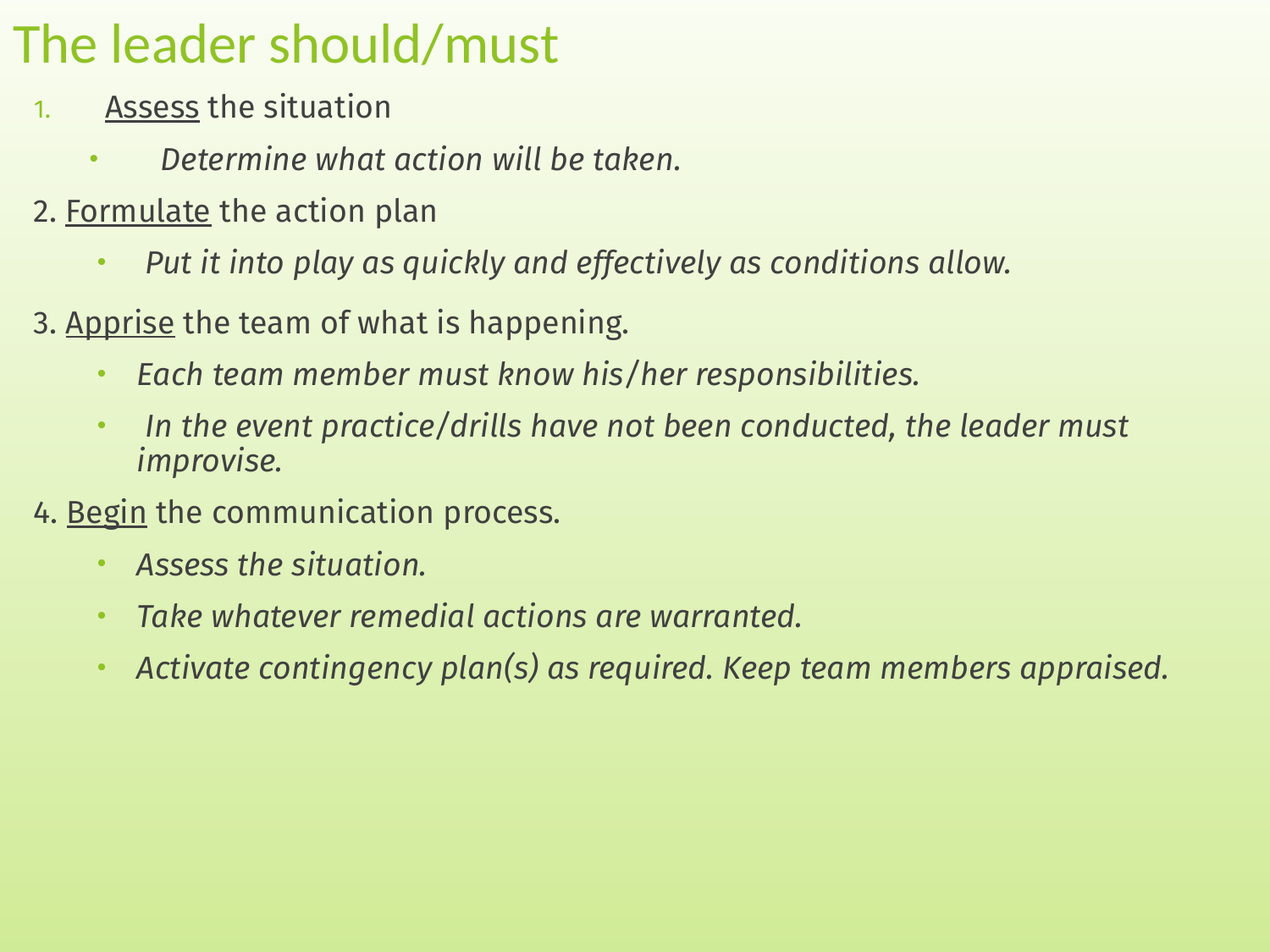

# The leader should/must
Assess the situation
Determine what action will be taken.
2. Formulate the action plan
 Put it into play as quickly and effectively as conditions allow.
3. Apprise the team of what is happening.
Each team member must know his/her responsibilities.
 In the event practice/drills have not been conducted, the leader must improvise.
4. Begin the communication process.
Assess the situation.
Take whatever remedial actions are warranted.
Activate contingency plan(s) as required. Keep team members appraised.